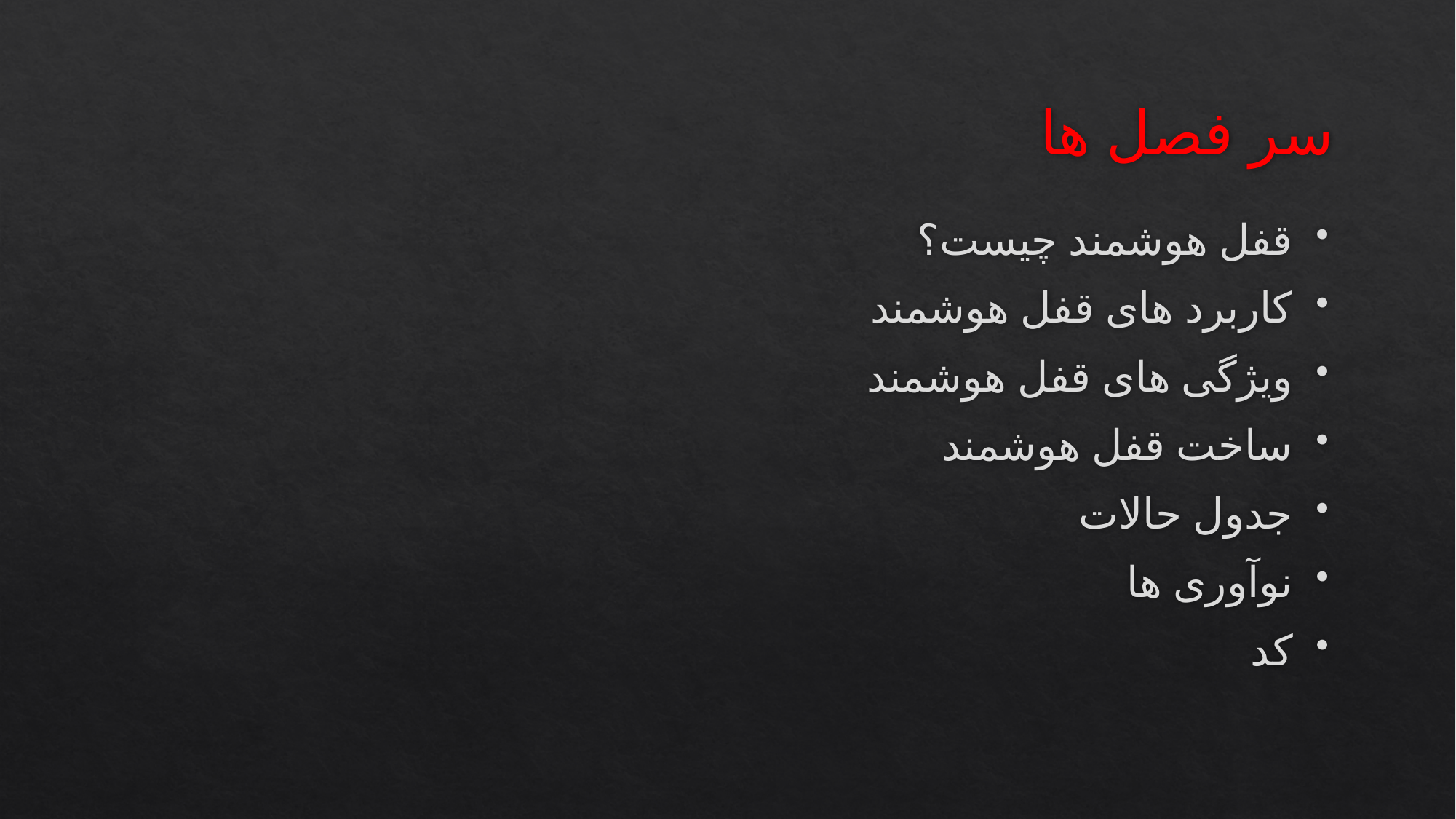

# سر فصل ها
قفل هوشمند چیست؟
کاربرد های قفل هوشمند
ویژگی های قفل هوشمند
ساخت قفل هوشمند
جدول حالات
نوآوری ها
کد